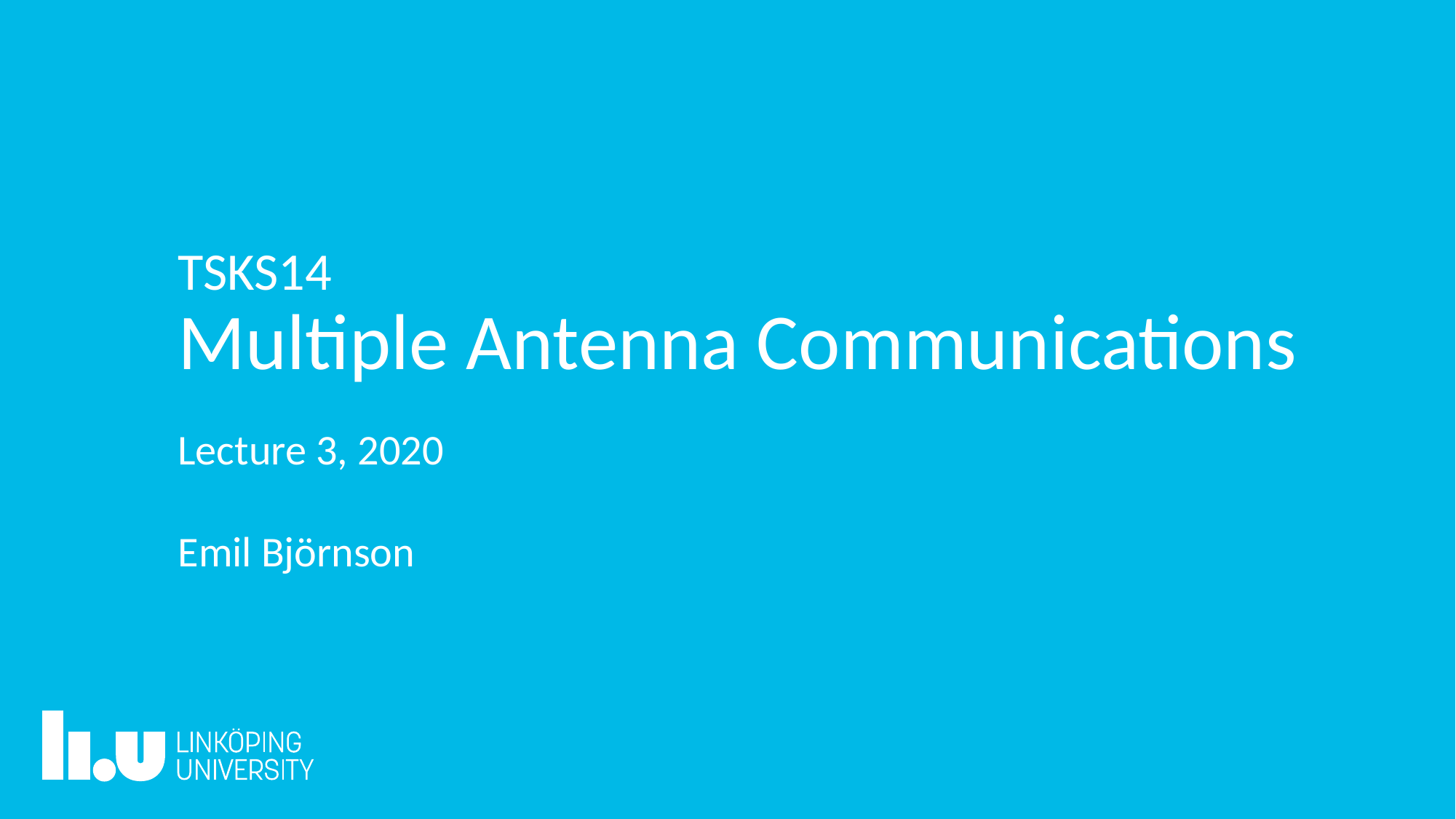

# TSKS14 Multiple Antenna Communications
Lecture 3, 2020

Emil Björnson